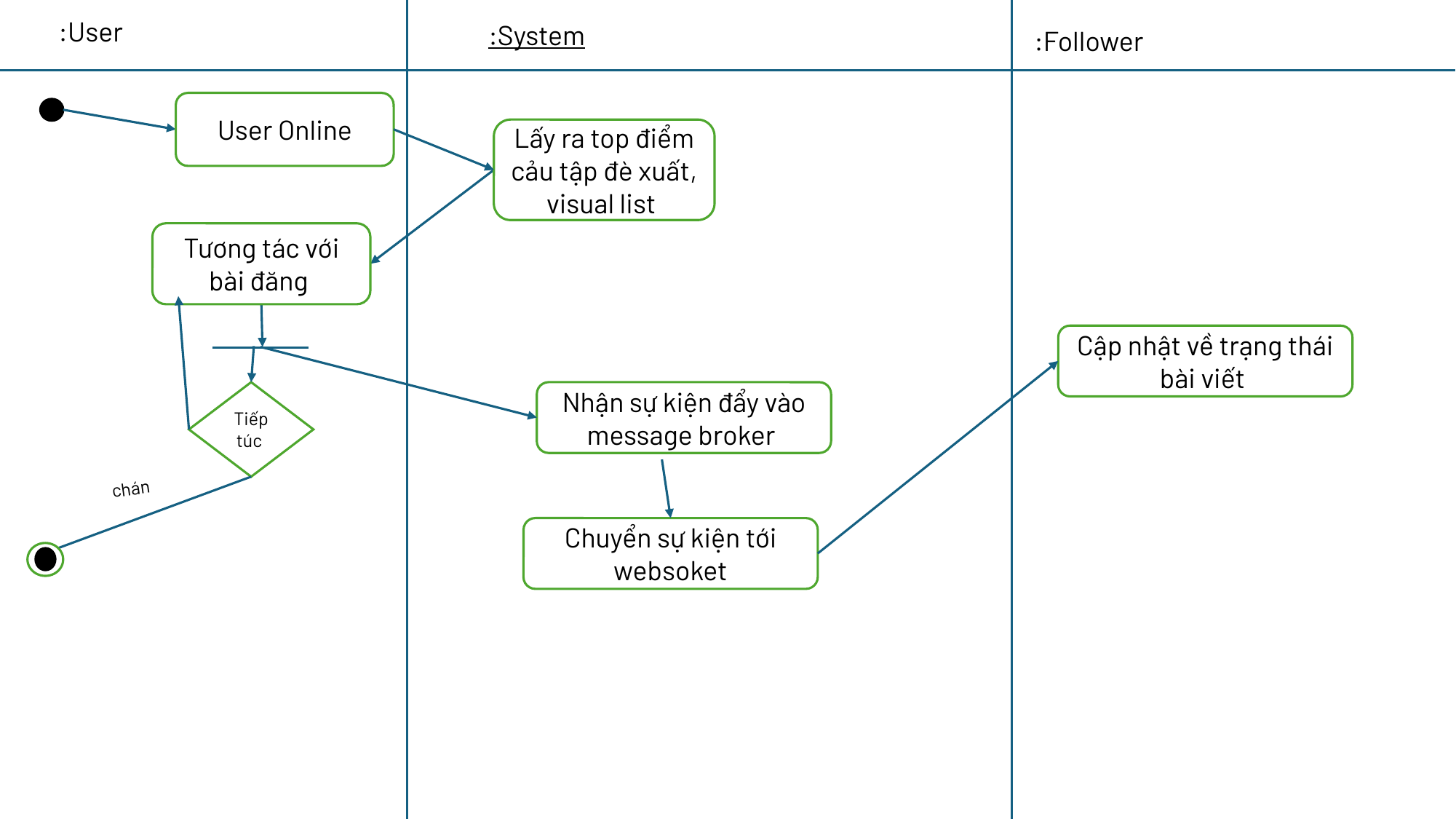

:User
:System
:Follower
User Online

Lấy ra top điểm cảu tập đè xuất, visual list
Tương tác với bài đăng
Cập nhật về trạng thái bài viết
Tiếp túc
Nhận sự kiện đẩy vào message broker
chán
Chuyển sự kiện tới websoket